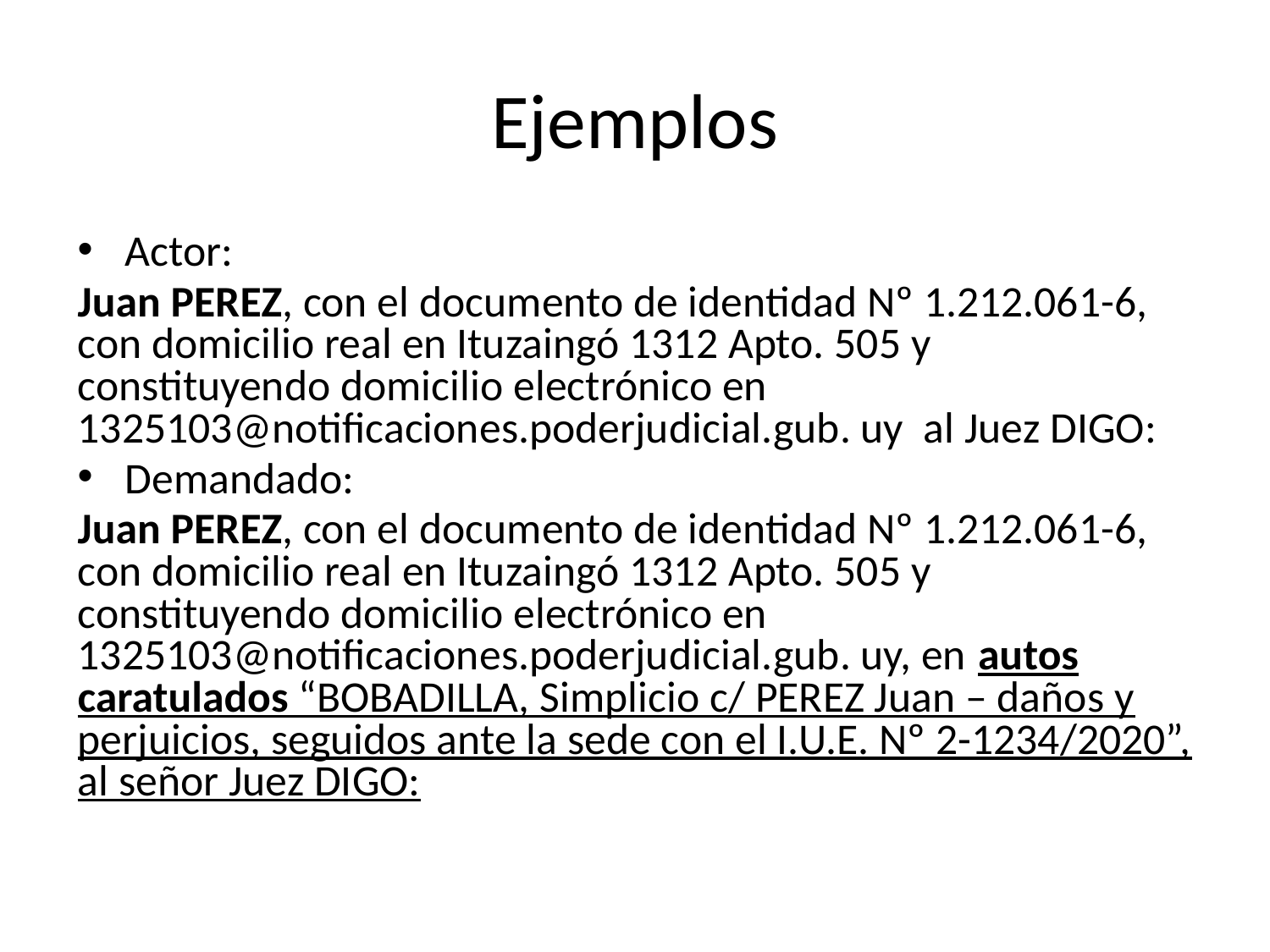

# Ejemplos
Actor:
Juan PEREZ, con el documento de identidad Nº 1.212.061-6, con domicilio real en Ituzaingó 1312 Apto. 505 y constituyendo domicilio electrónico en 1325103@notificaciones.poderjudicial.gub. uy  al Juez DIGO:
Demandado:
Juan PEREZ, con el documento de identidad Nº 1.212.061-6, con domicilio real en Ituzaingó 1312 Apto. 505 y constituyendo domicilio electrónico en 1325103@notificaciones.poderjudicial.gub. uy, en autos caratulados “BOBADILLA, Simplicio c/ PEREZ Juan – daños y perjuicios, seguidos ante la sede con el I.U.E. Nº 2-1234/2020”, al señor Juez DIGO: